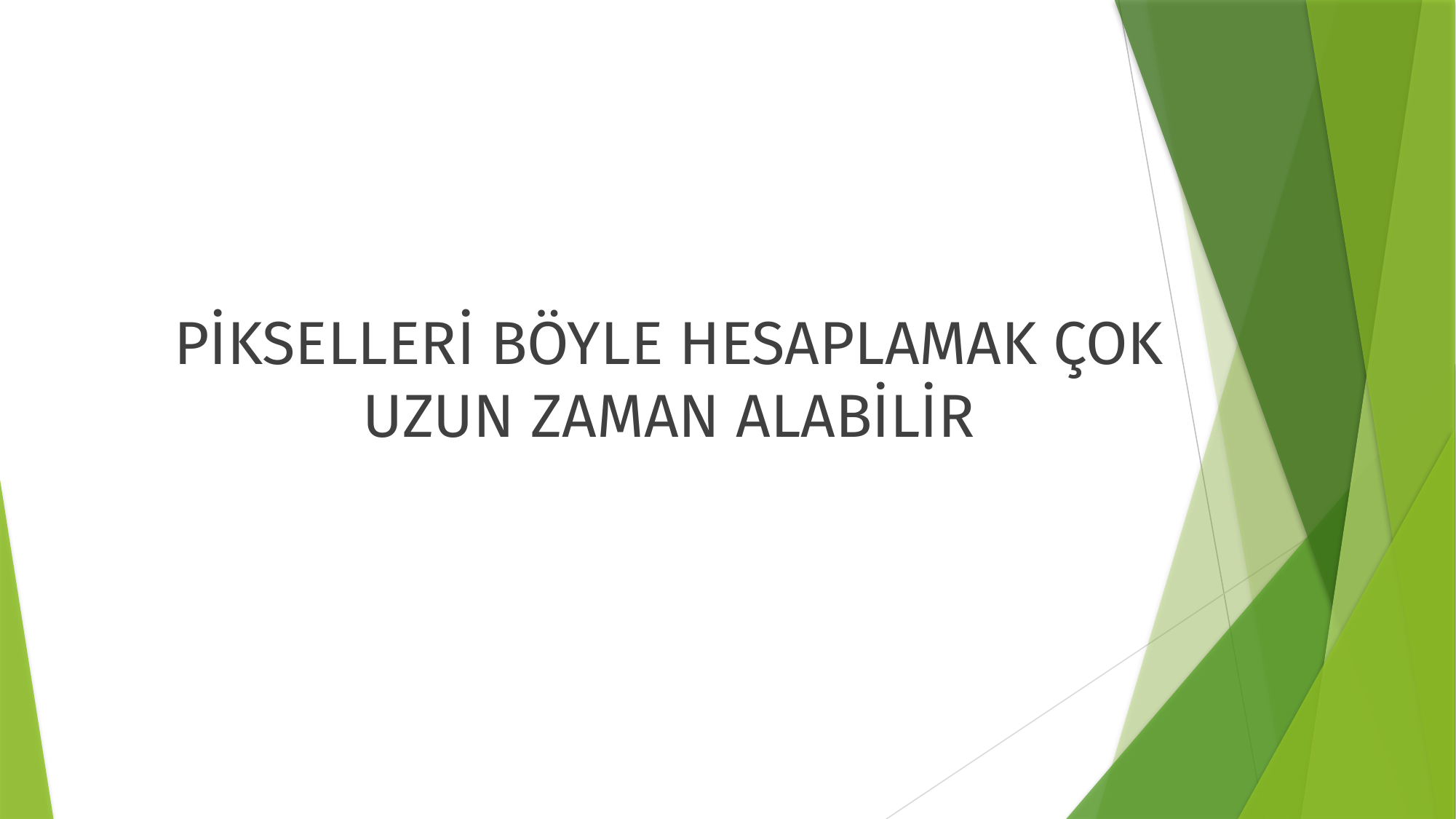

PİKSELLERİ BÖYLE HESAPLAMAK ÇOK UZUN ZAMAN ALABİLİR